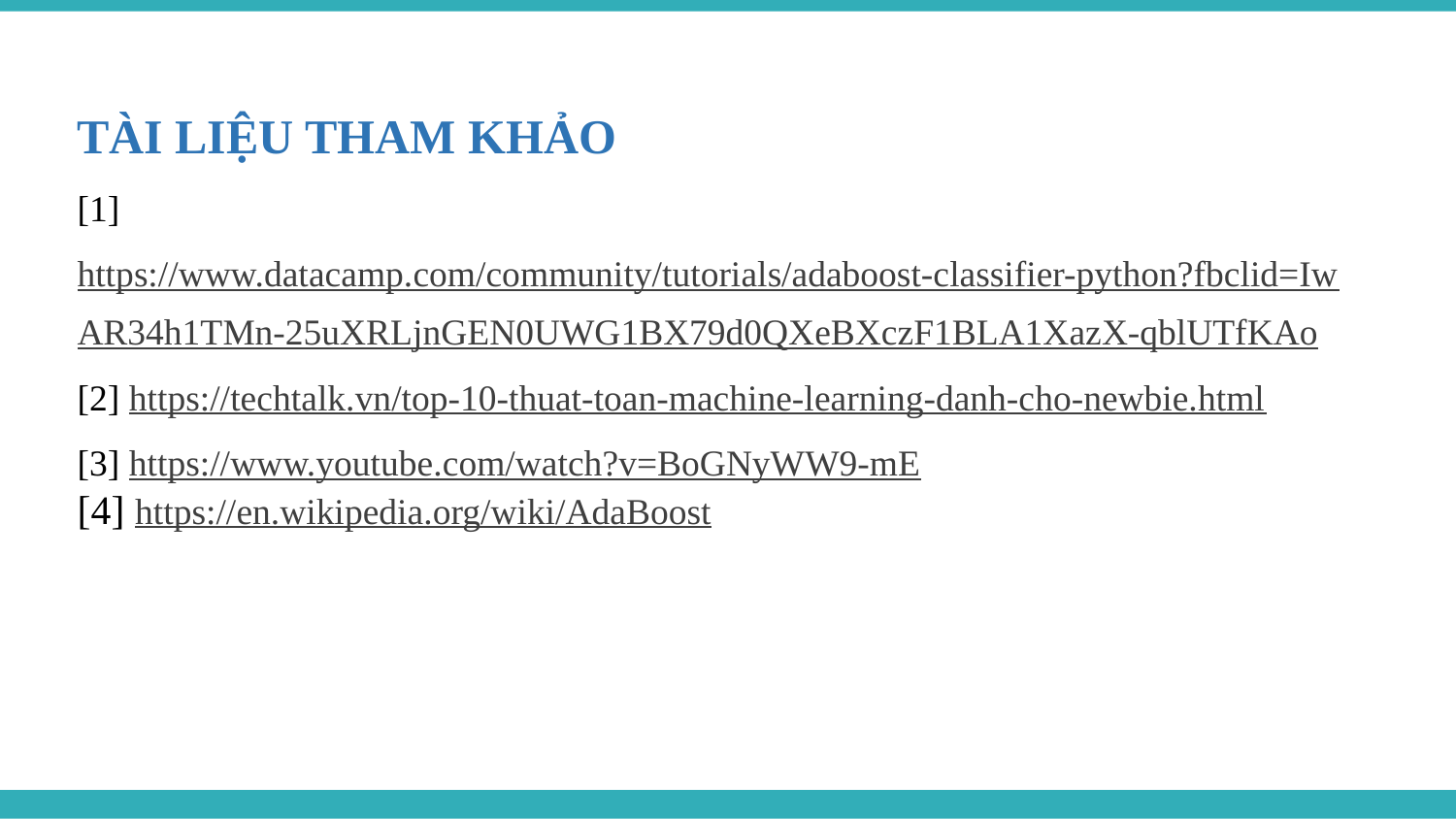

TÀI LIỆU THAM KHẢO
[1]https://www.datacamp.com/community/tutorials/adaboost-classifier-python?fbclid=IwAR34h1TMn-25uXRLjnGEN0UWG1BX79d0QXeBXczF1BLA1XazX-qblUTfKAo
[2] https://techtalk.vn/top-10-thuat-toan-machine-learning-danh-cho-newbie.html
[3] https://www.youtube.com/watch?v=BoGNyWW9-mE
[4] https://en.wikipedia.org/wiki/AdaBoost